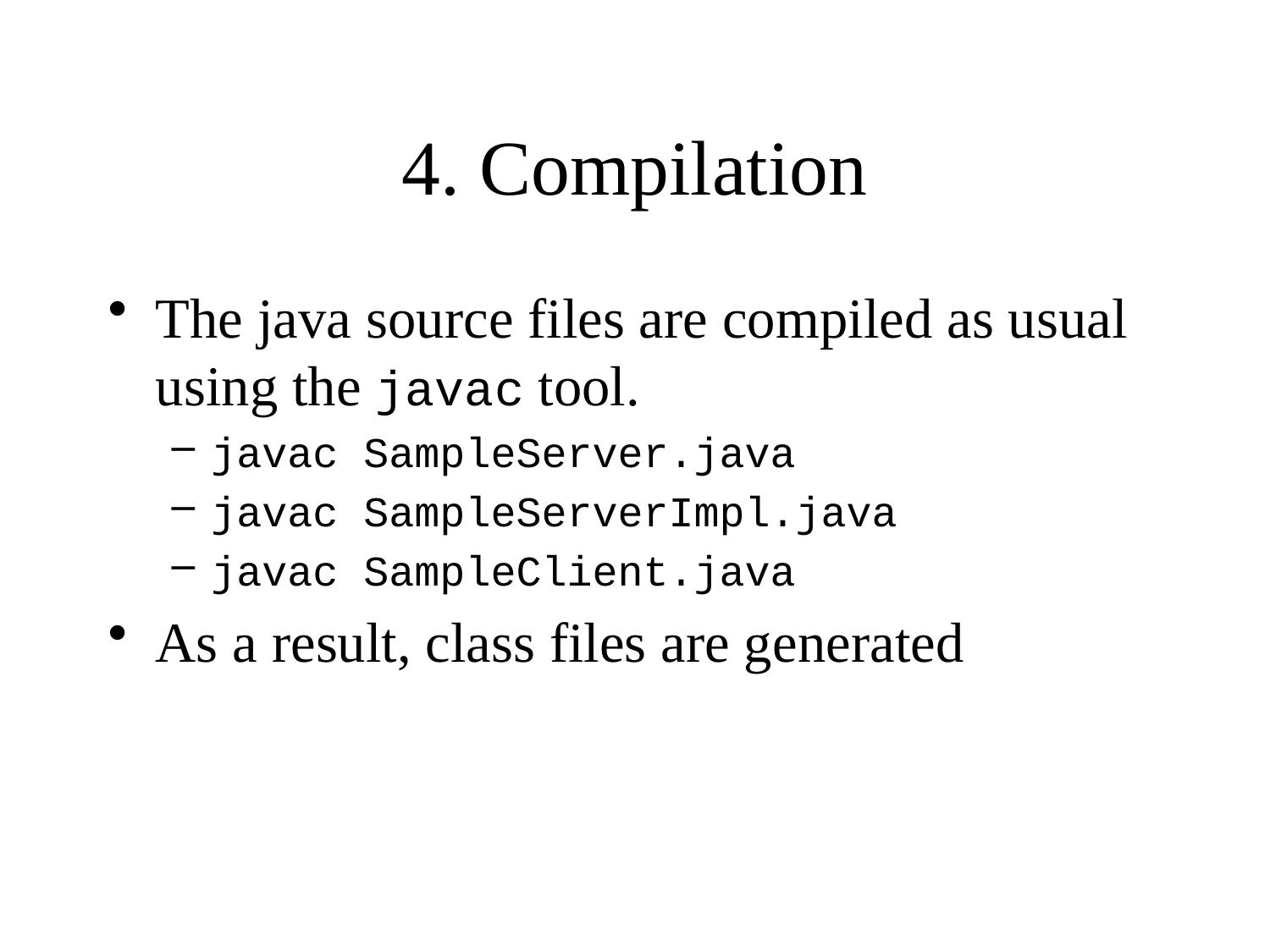

# 4. Compilation
The java source files are compiled as usual using the javac tool.
javac SampleServer.java
javac SampleServerImpl.java
javac SampleClient.java
As a result, class files are generated